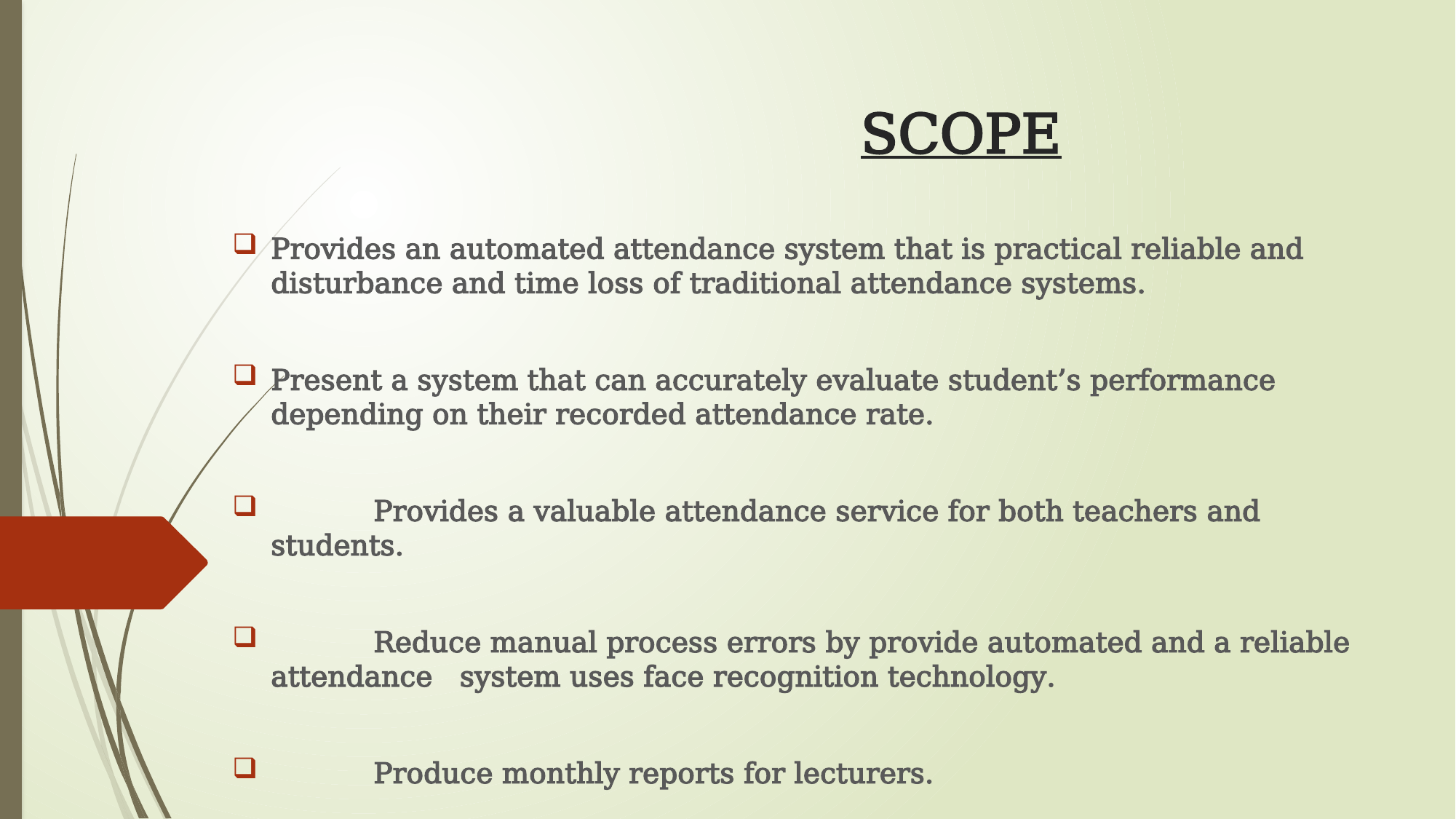

# SCOPE
Provides an automated attendance system that is practical reliable and disturbance and time loss of traditional attendance systems.

Present a system that can accurately evaluate student’s performance depending on their recorded attendance rate.

	Provides a valuable attendance service for both teachers and students.

	Reduce manual process errors by provide automated and a reliable attendance   system uses face recognition technology.

	Produce monthly reports for lecturers.